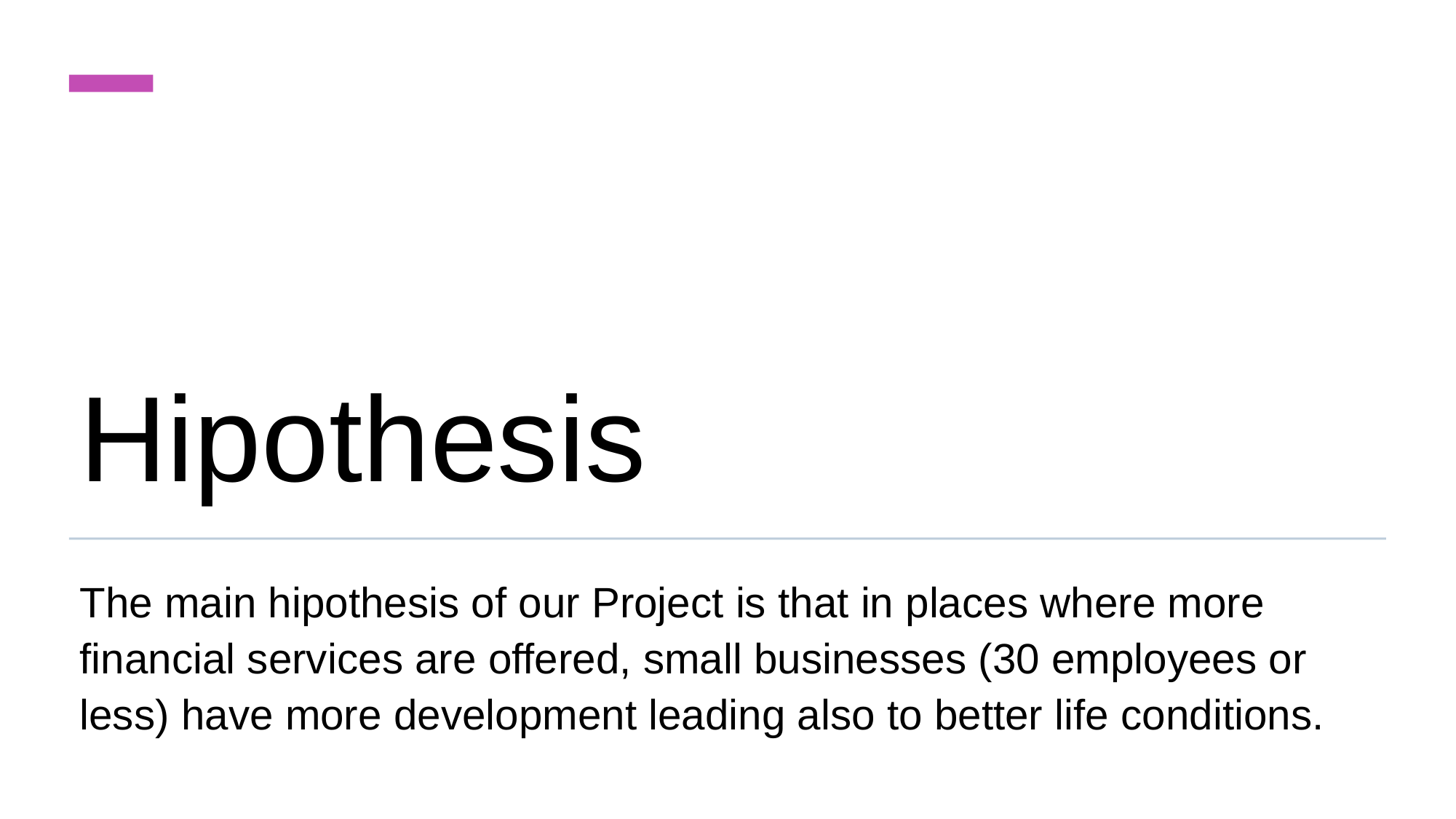

# Hipothesis
The main hipothesis of our Project is that in places where more financial services are offered, small businesses (30 employees or less) have more development leading also to better life conditions.